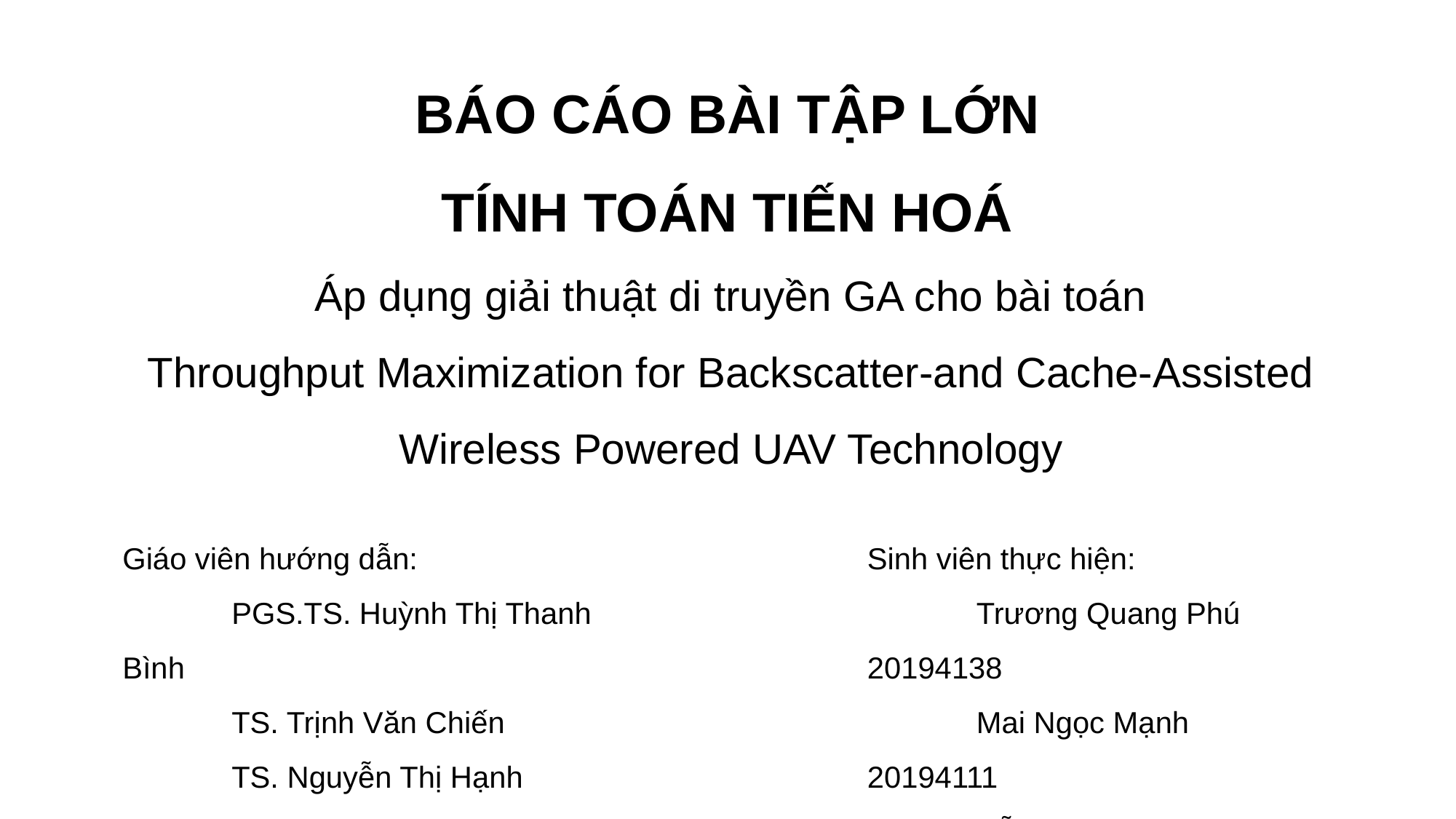

BÁO CÁO BÀI TẬP LỚN
TÍNH TOÁN TIẾN HOÁ
Áp dụng giải thuật di truyền GA cho bài toán
Throughput Maximization for Backscatter-and Cache-Assisted Wireless Powered UAV Technology
Giáo viên hướng dẫn:
	PGS.TS. Huỳnh Thị Thanh Bình
	TS. Trịnh Văn Chiến
	TS. Nguyễn Thị Hạnh
Sinh viên thực hiện:
	Trương Quang Phú	20194138
	Mai Ngọc Mạnh		20194111
	Đỗ Như Thỏa			20194180